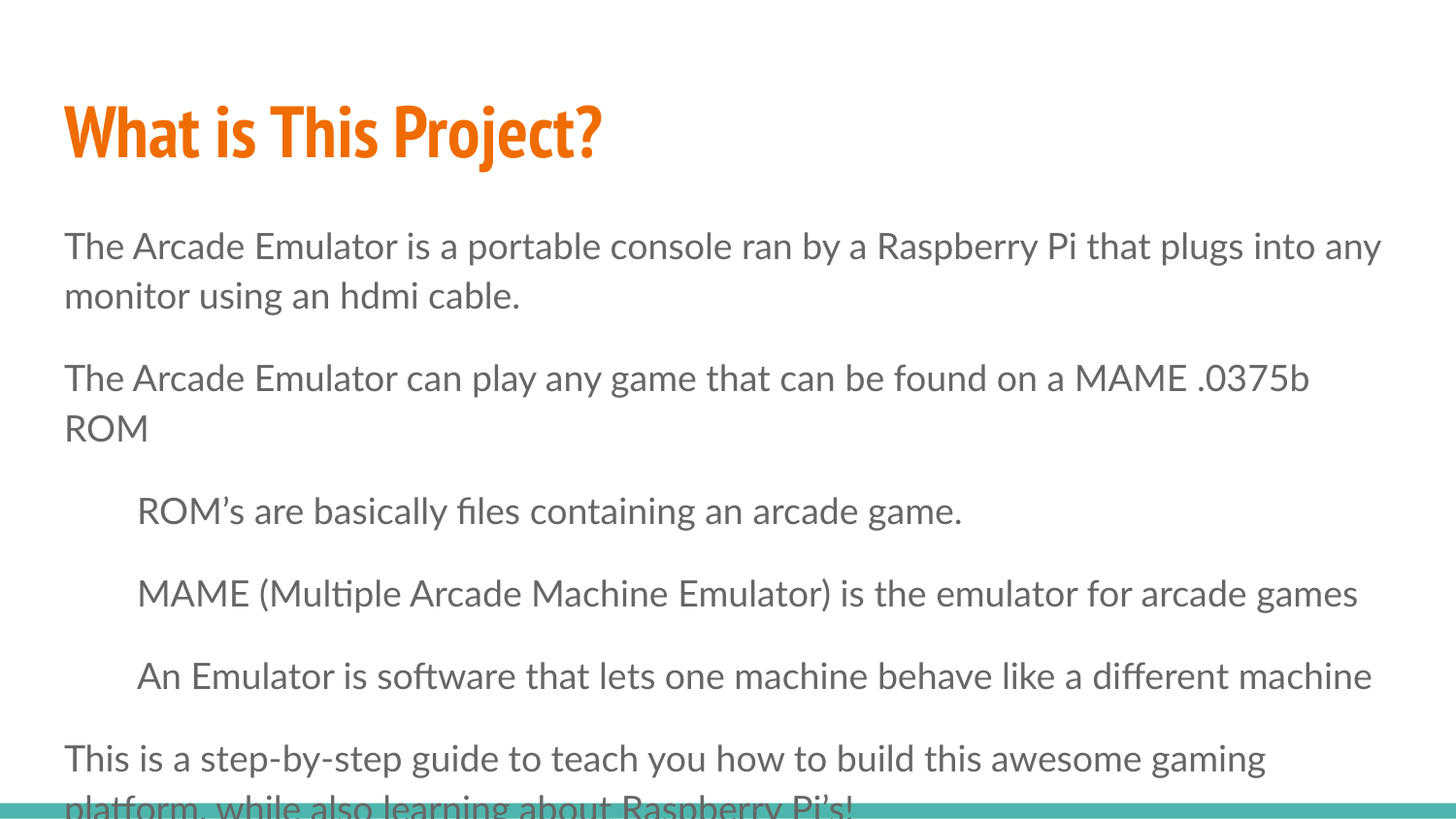

# What is This Project?
The Arcade Emulator is a portable console ran by a Raspberry Pi that plugs into any monitor using an hdmi cable.
The Arcade Emulator can play any game that can be found on a MAME .0375b ROM
ROM’s are basically files containing an arcade game.
MAME (Multiple Arcade Machine Emulator) is the emulator for arcade games
An Emulator is software that lets one machine behave like a different machine
This is a step-by-step guide to teach you how to build this awesome gaming platform, while also learning about Raspberry Pi’s!